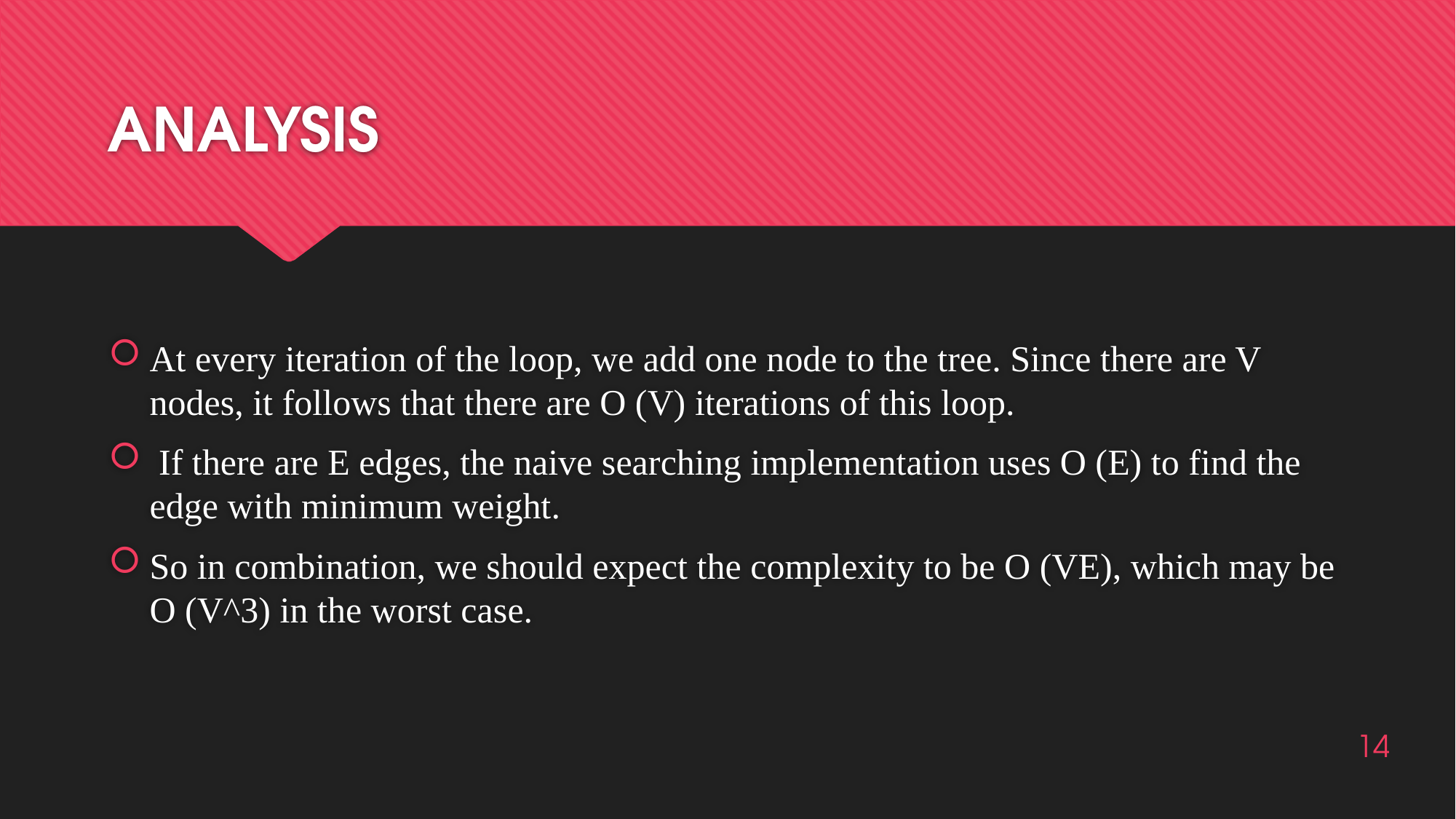

# ANALYSIS
At every iteration of the loop, we add one node to the tree. Since there are V nodes, it follows that there are O (V) iterations of this loop.
 If there are E edges, the naive searching implementation uses O (E) to find the edge with minimum weight.
So in combination, we should expect the complexity to be O (VE), which may be O (V^3) in the worst case.
14